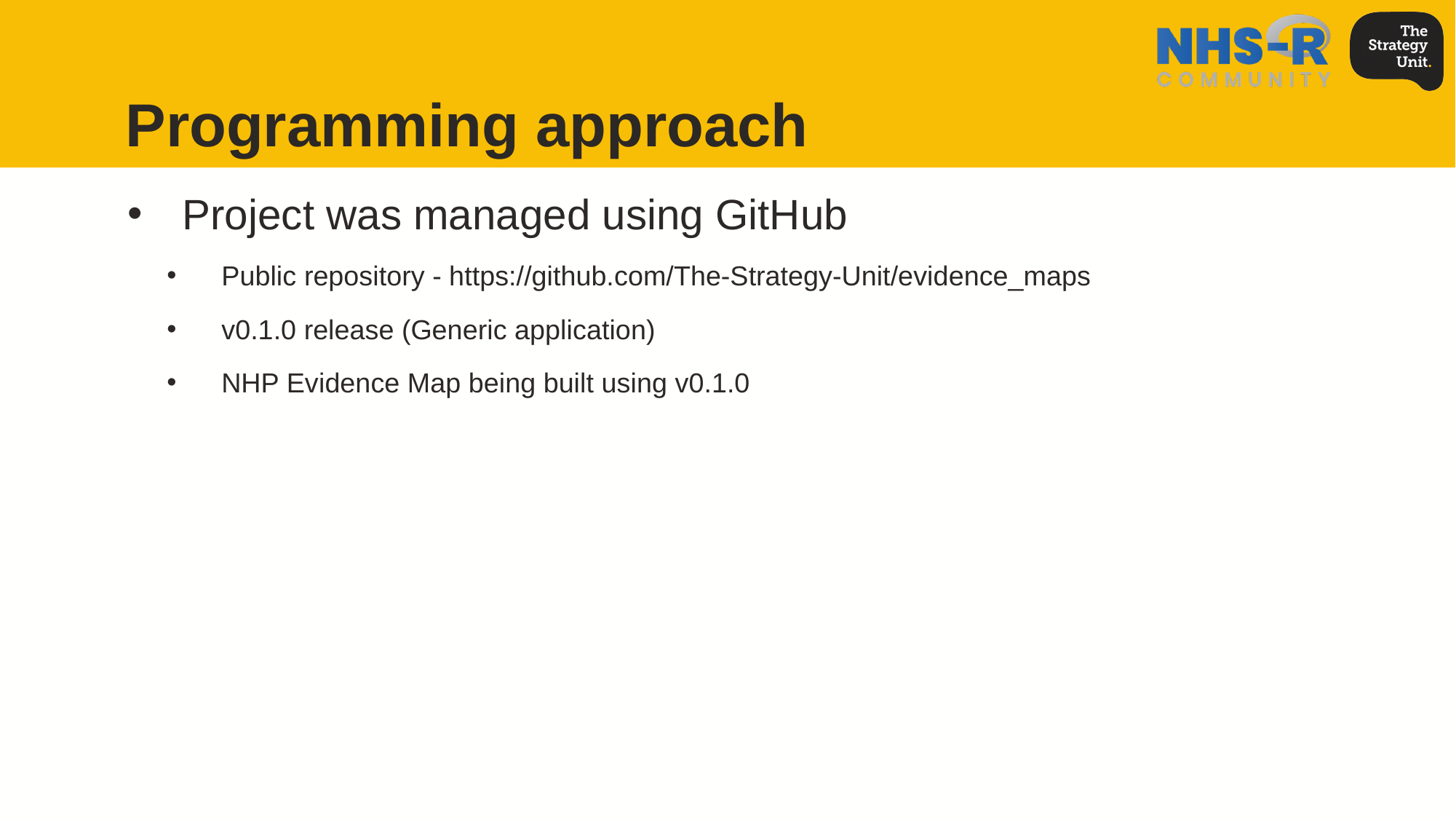

# Programming approach
Project was managed using GitHub
Public repository - https://github.com/The-Strategy-Unit/evidence_maps
v0.1.0 release (Generic application)
NHP Evidence Map being built using v0.1.0